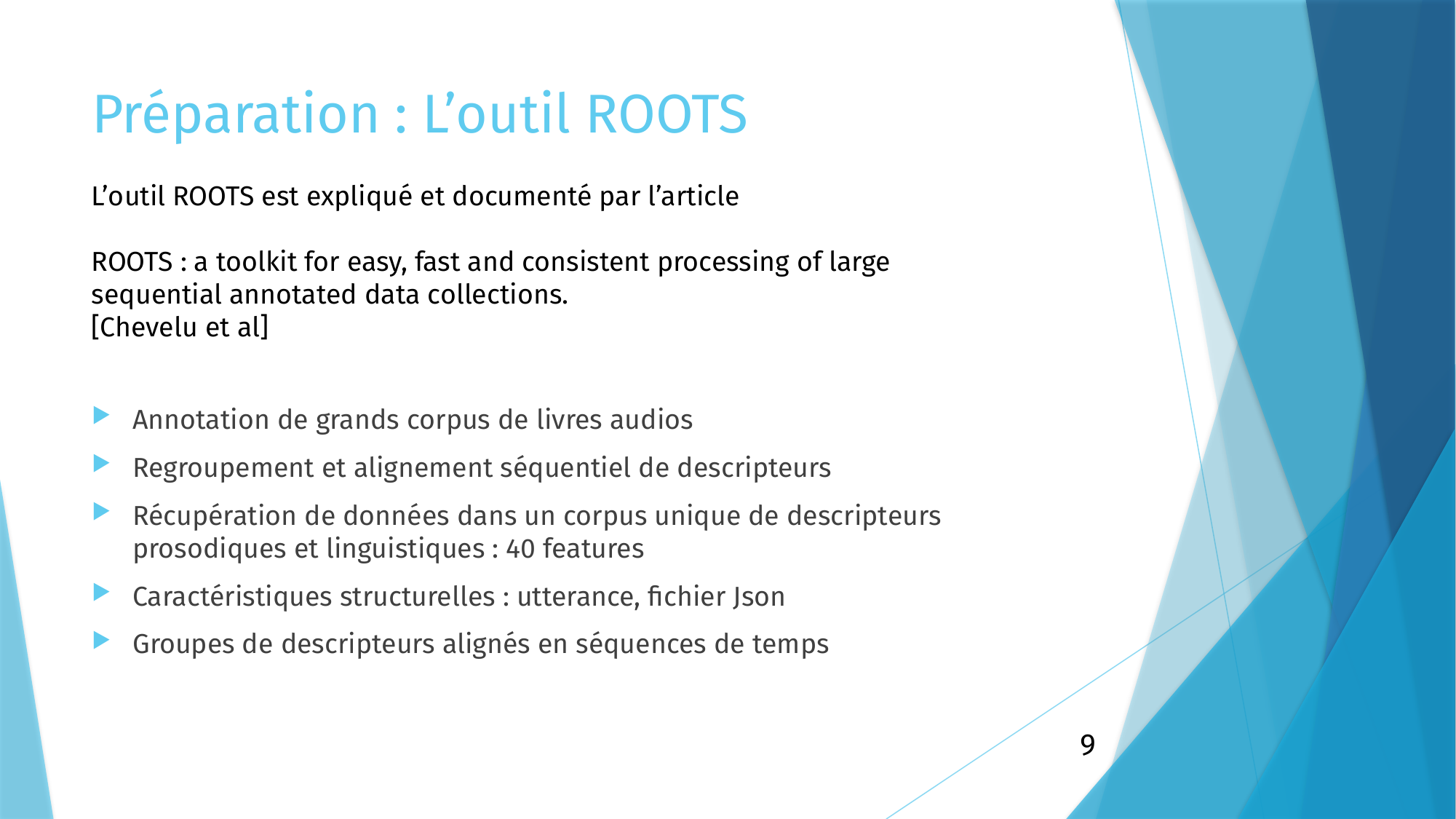

# Préparation : L’outil ROOTS
L’outil ROOTS est expliqué et documenté par l’article

ROOTS : a toolkit for easy, fast and consistent processing of large
sequential annotated data collections.
[Chevelu et al]

Annotation de grands corpus de livres audios
Regroupement et alignement séquentiel de descripteurs
Récupération de données dans un corpus unique de descripteurs prosodiques et linguistiques : 40 features
Caractéristiques structurelles : utterance, fichier Json
Groupes de descripteurs alignés en séquences de temps
9